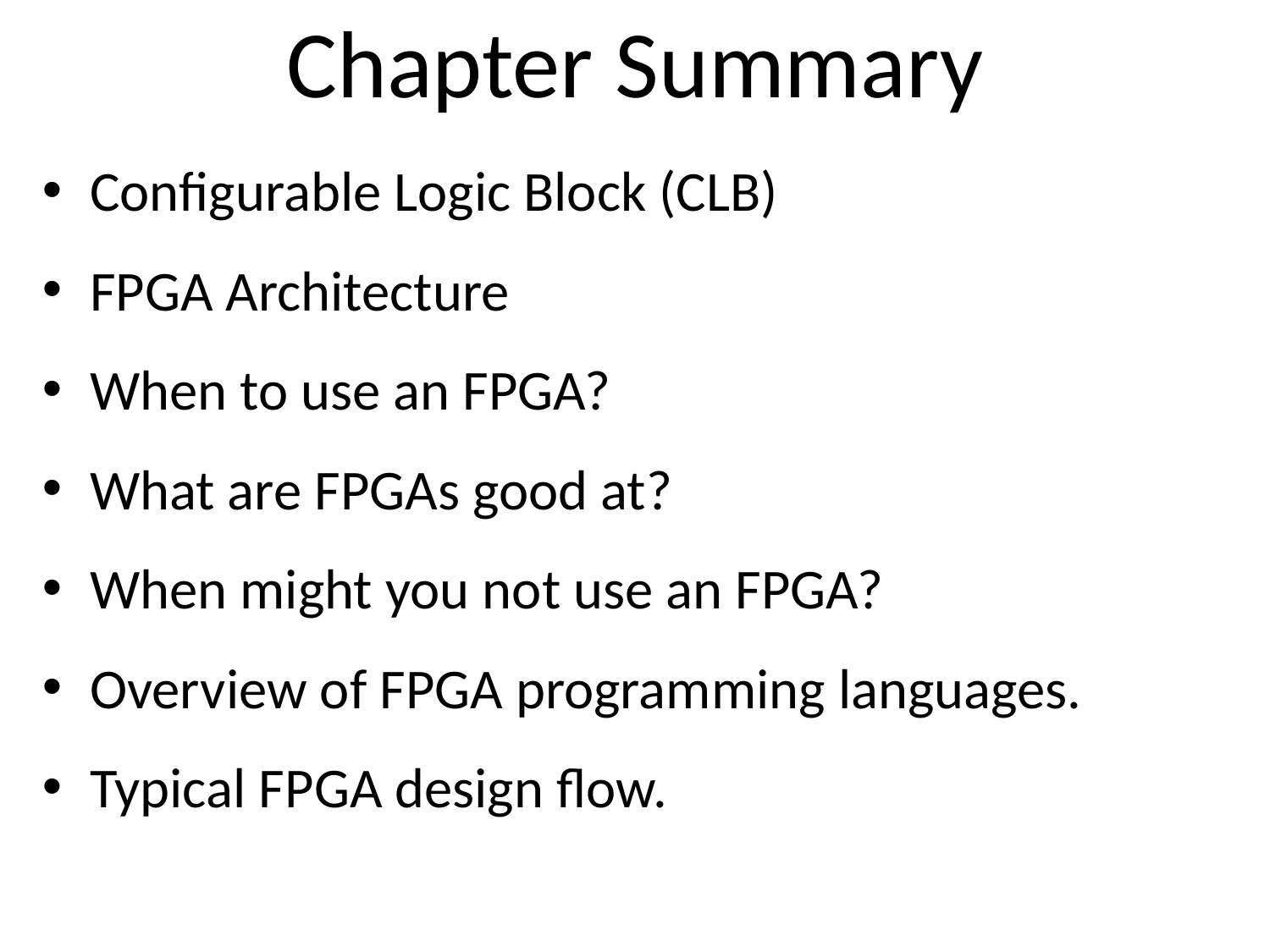

Chapter Summary
Configurable Logic Block (CLB)
FPGA Architecture
When to use an FPGA?
What are FPGAs good at?
When might you not use an FPGA?
Overview of FPGA programming languages.
Typical FPGA design flow.